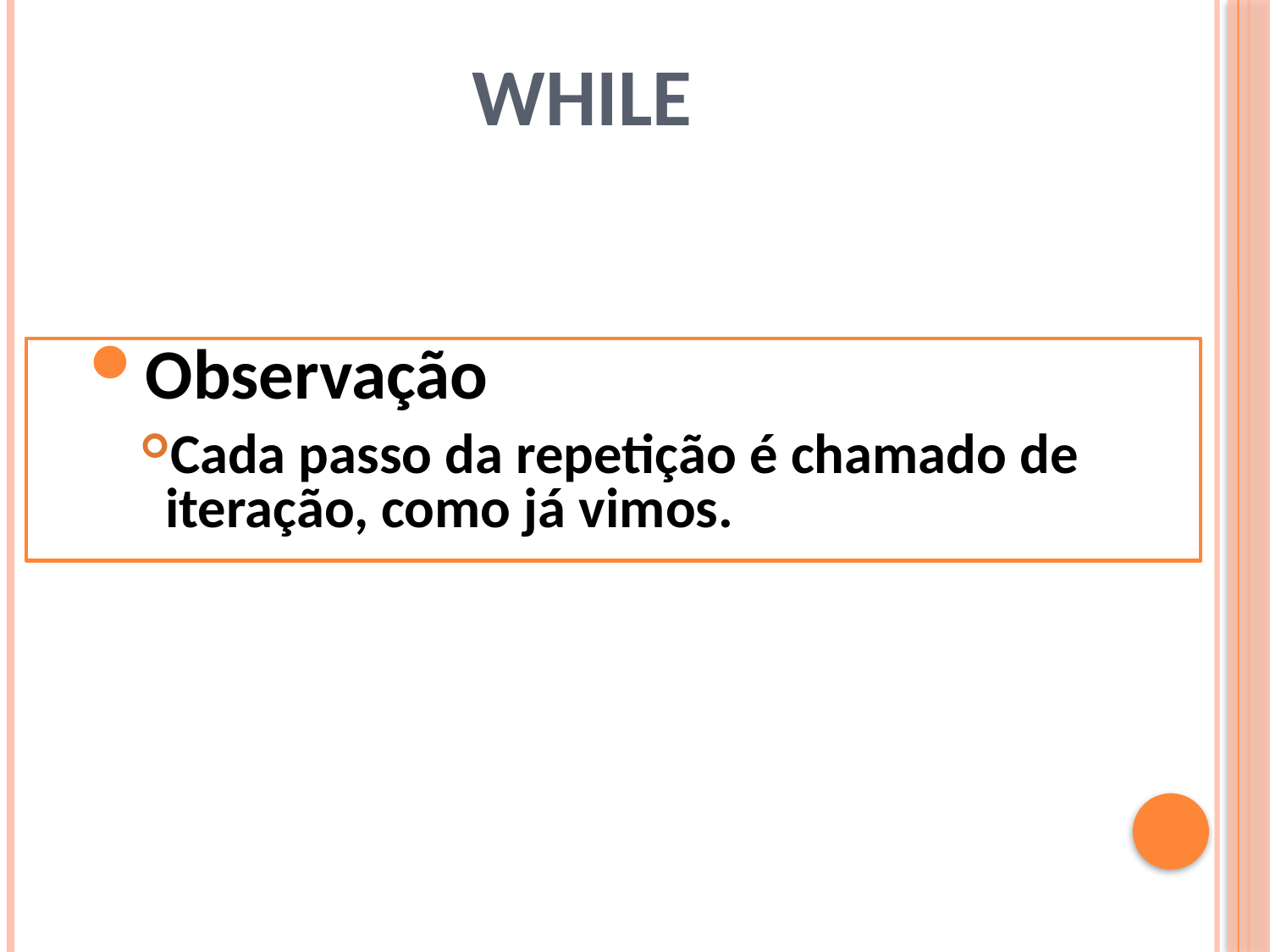

# While
Observação
Cada passo da repetição é chamado de iteração, como já vimos.